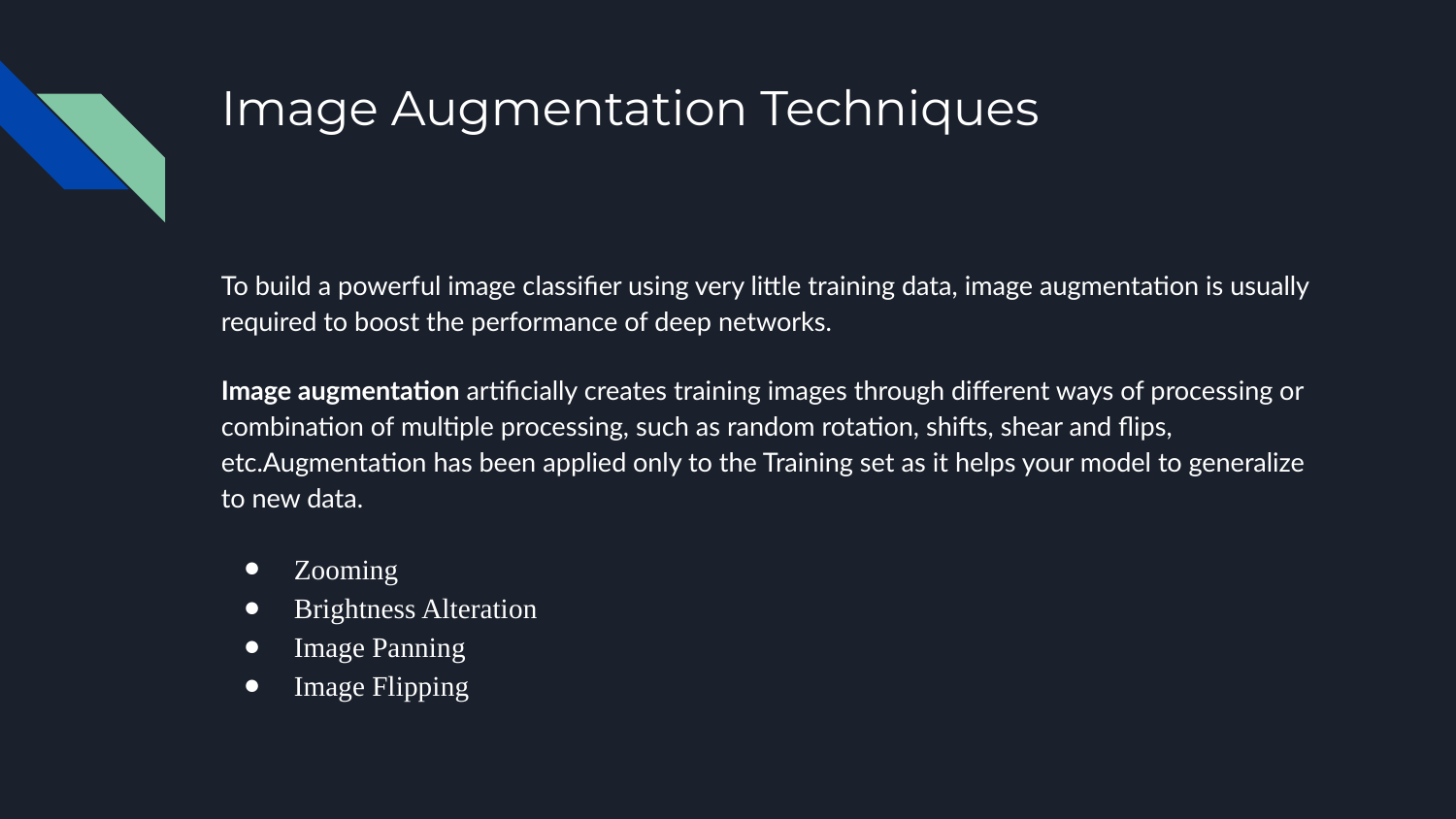

# Image Augmentation Techniques
To build a powerful image classifier using very little training data, image augmentation is usually required to boost the performance of deep networks.
Image augmentation artificially creates training images through different ways of processing or combination of multiple processing, such as random rotation, shifts, shear and flips, etc.Augmentation has been applied only to the Training set as it helps your model to generalize to new data.
Zooming
Brightness Alteration
Image Panning
Image Flipping